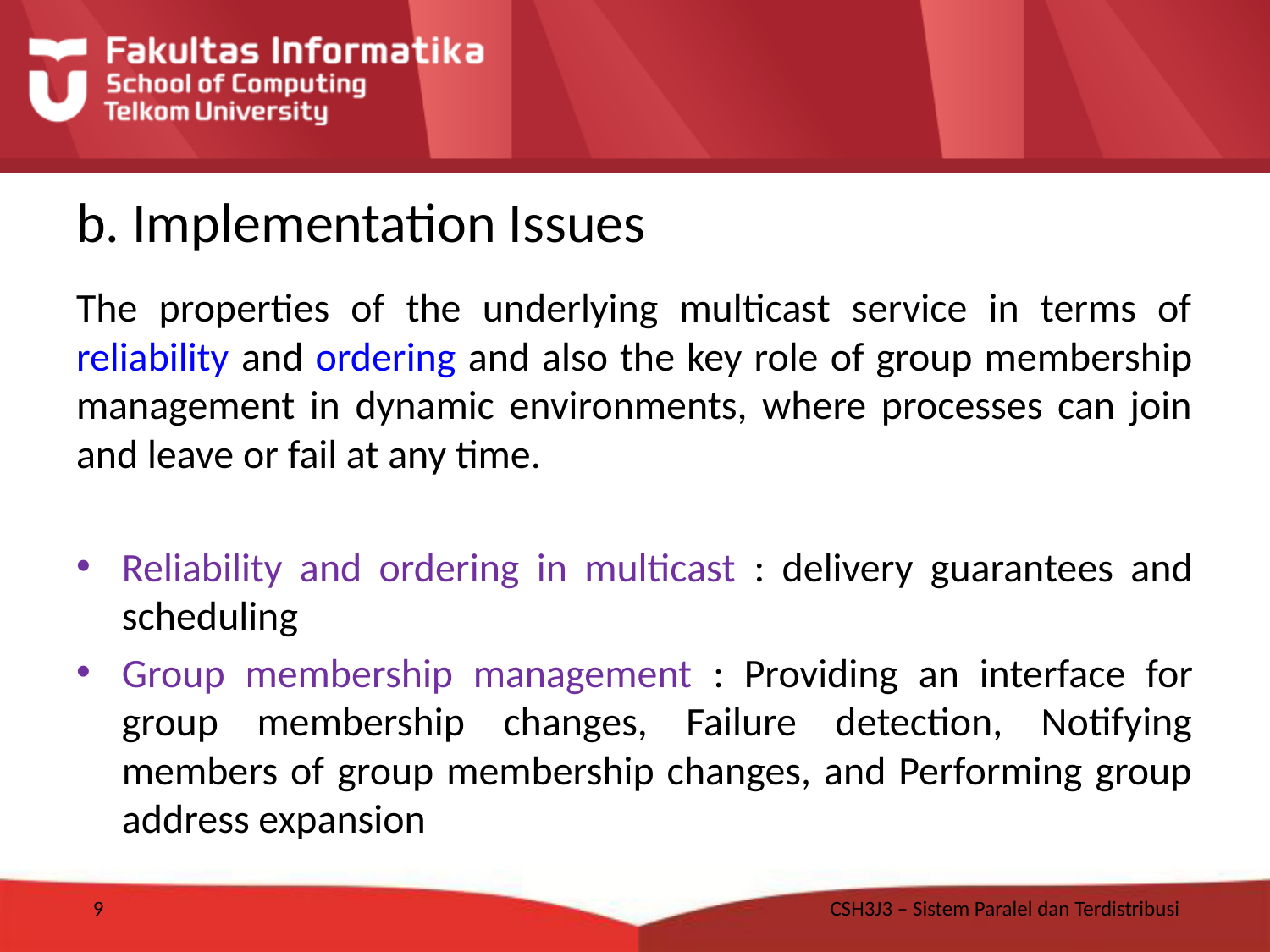

# b. Implementation Issues
The properties of the underlying multicast service in terms of reliability and ordering and also the key role of group membership management in dynamic environments, where processes can join and leave or fail at any time.

Reliability and ordering in multicast : delivery guarantees and scheduling
Group membership management : Providing an interface for group membership changes, Failure detection, Notifying members of group membership changes, and Performing group address expansion
9
CSH3J3 – Sistem Paralel dan Terdistribusi